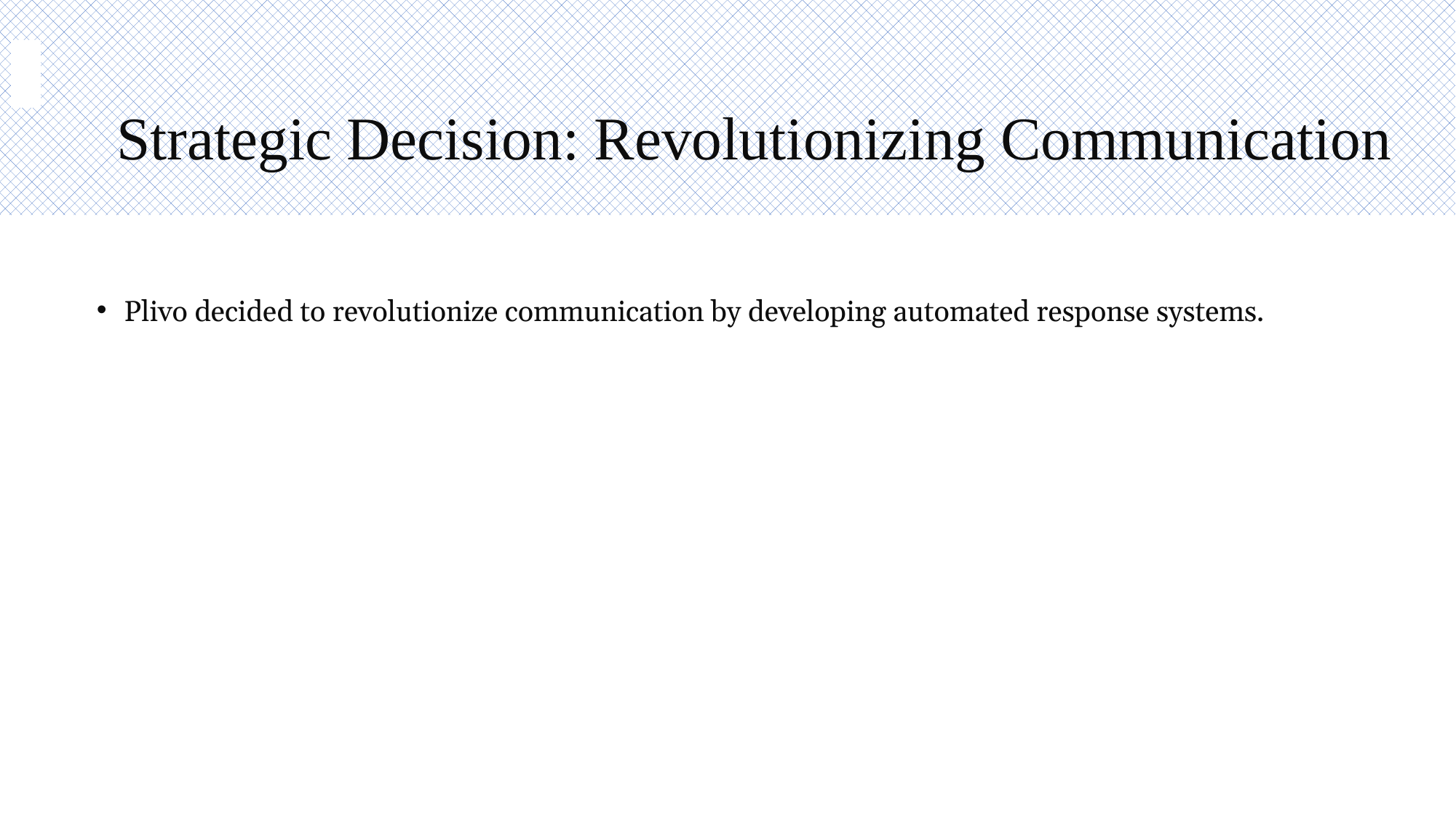

# Strategic Decision: Revolutionizing Communication
Plivo decided to revolutionize communication by developing automated response systems.